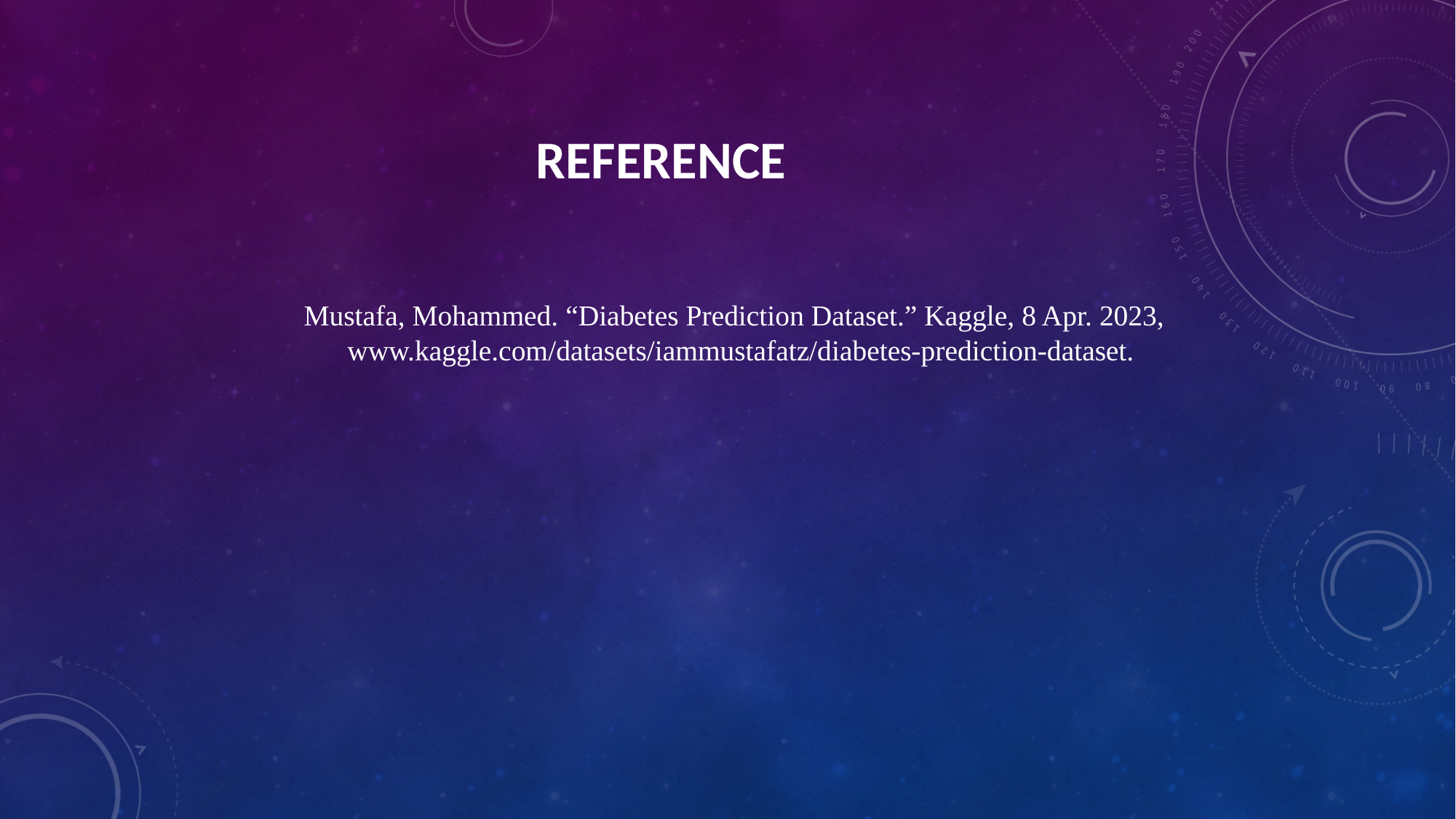

# REFERENCE
Mustafa, Mohammed. “Diabetes Prediction Dataset.” Kaggle, 8 Apr. 2023, www.kaggle.com/datasets/iammustafatz/diabetes-prediction-dataset.